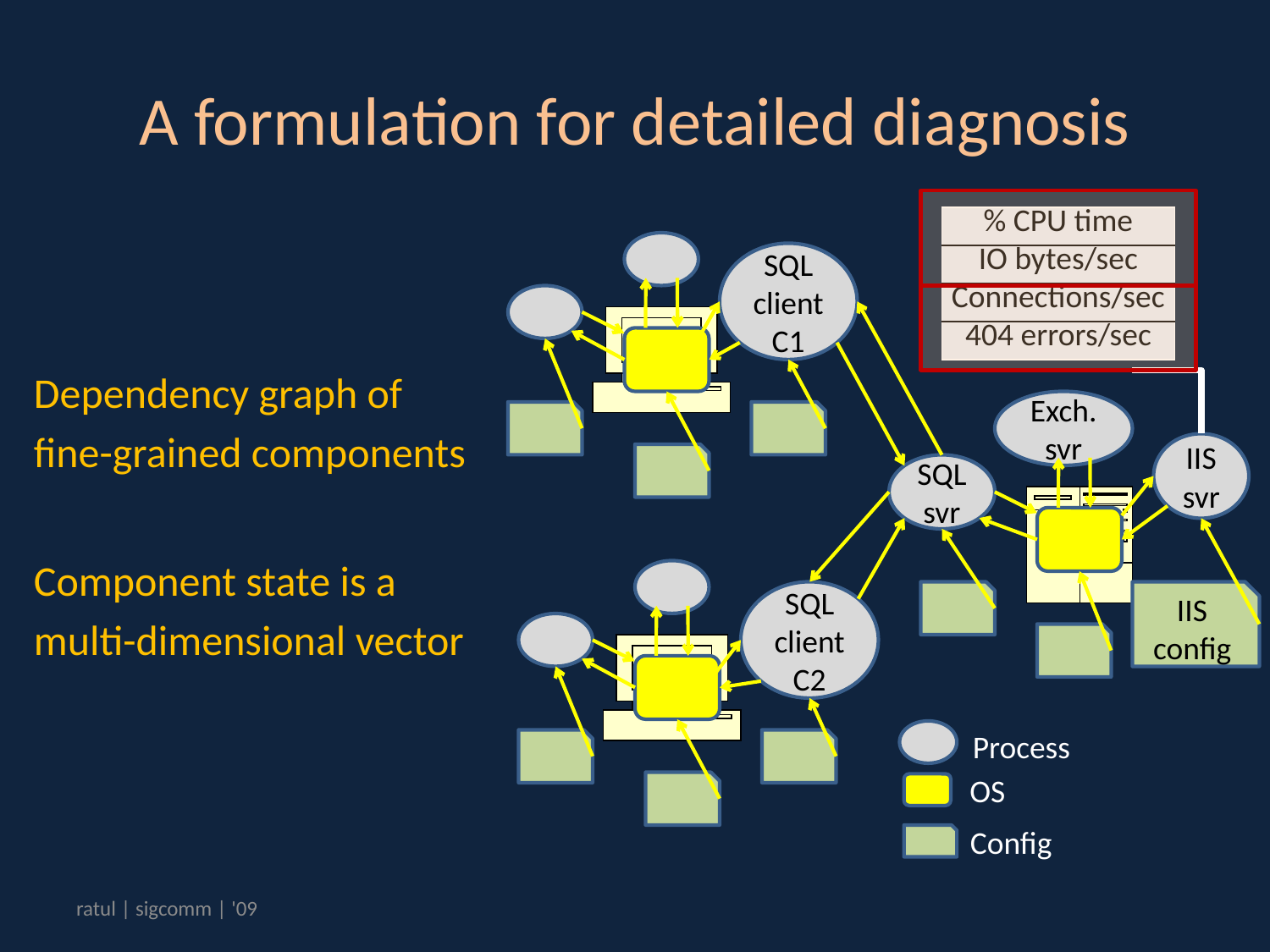

# A formulation for detailed diagnosis

| % CPU time |
| --- |
| IO bytes/sec |
| Connections/sec |
| 404 errors/sec |

SQL client C1

Dependency graph of
fine-grained components

Component state is a
multi-dimensional vector
Exch.svr

IIS svr

SQL svr

SQL client C2

IIS config

Process
OS

Config

ratul | sigcomm | '09